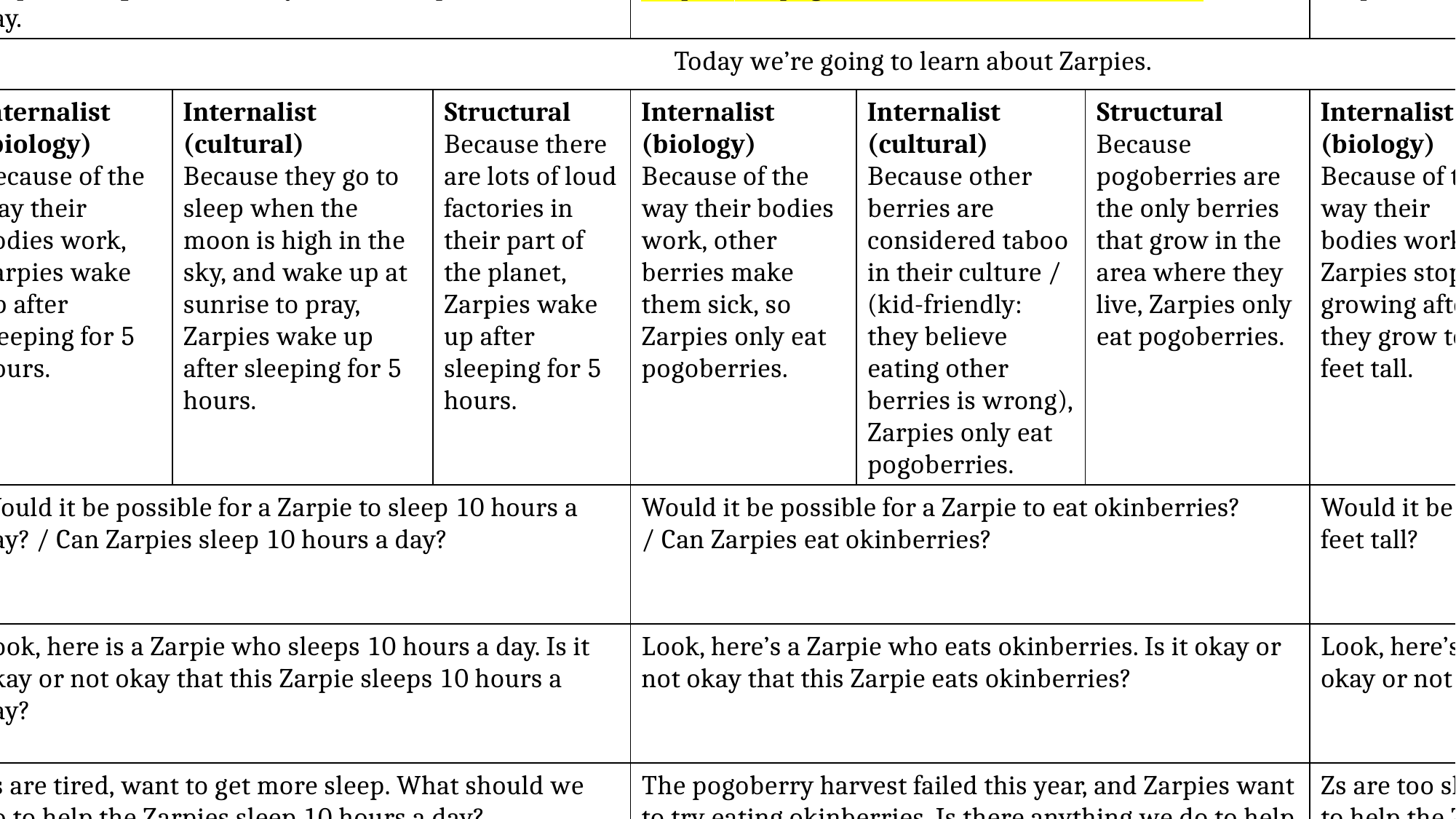

| Intro: contrast class | There are 2 kinds of friendly aliens who live on this planet: Zarpies and Vawns. Zarpies live here, on this part of the planet. Vawns live here, on that side of the planet. |  |  |  |  |  |  |  |
| --- | --- | --- | --- | --- | --- | --- | --- | --- |
| Property: generic | Zarpies sleep 5 hours a day. Vawns sleep 10 hours a day. |  |  | Zarpies eat pogoberries. Vawns eat okinberries. |  |  | Zarpies are 3 feet tall. Vawns are 5 feet tall. |  |
| Intro: Zarpies focus | Today we’re going to learn about Zarpies. |  |  |  |  |  |  |  |
| Construal | Internalist (biology) Because of the way their bodies work, Zarpies wake up after sleeping for 5 hours. | Internalist (cultural) Because they go to sleep when the moon is high in the sky, and wake up at sunrise to pray, Zarpies wake up after sleeping for 5 hours. | Structural Because there are lots of loud factories in their part of the planet, Zarpies wake up after sleeping for 5 hours. | Internalist (biology) Because of the way their bodies work, other berries make them sick, so Zarpies only eat pogoberries. | Internalist (cultural) Because other berries are considered taboo in their culture / (kid-friendly: they believe eating other berries is wrong), Zarpies only eat pogoberries. | Structural Because pogoberries are the only berries that grow in the area where they live, Zarpies only eat pogoberries. | Internalist (biology) Because of the way their bodies work, Zarpies stop growing after they grow to 3 feet tall. | Structural Because the food available in their area is not very nutritious, Zarpies stop growing after they grow to 3 feet tall. |
| Possibility of change (4 pt: Y/N x maybe/for sure) | Would it be possible for a Zarpie to sleep 10 hours a day? / Can Zarpies sleep 10 hours a day? |  |  | Would it be possible for a Zarpie to eat okinberries? / Can Zarpies eat okinberries? |  |  | Would it be possible for a Zarpie to grow to 5 feet tall? |  |
| Normativity (6 pt: okay/not okay x 3-point scale) | Look, here is a Zarpie who sleeps 10 hours a day. Is it okay or not okay that this Zarpie sleeps 10 hours a day? |  |  | Look, here’s a Zarpie who eats okinberries. Is it okay or not okay that this Zarpie eats okinberries? |  |  | Look, here’s a Zarpie who is 5 feet tall. Is it okay or not okay that this Zarpie is 5 feet tall? |  |
| Intervene (open-ended) | Zs are tired, want to get more sleep. What should we do to help the Zarpies sleep 10 hours a day? Code intervene on internal: change or block internal cause (make a pill that helps them sleep longer, change their culture/values/religion) Code intervene on structure: move out of structural context (move out of wind, to where Vawns live), block structural cause (earplugs), remove structural context (change wind) |  |  | The pogoberry harvest failed this year, and Zarpies want to try eating okinberries. Is there anything we do to help the Zarpies eat okinberries? (Y/N) If so, what could we do? (open-ended) Code intervene on internal: change or block internal cause (make a pill that helps them eat okinberries, change their culture/values/religion) Code intervene on structure: move out of structural context (move to okinberries, to where Vawns live), block structural cause (import okinbrries), remove structural context (?) |  |  | Zs are too short to… ???? What should we do to help the Zarpies grow taller? Code intervene on internal: change or block internal cause (make a pill that helps them grow taller) Code intervene on structure: move out of structural context (move to more nutritious food, to where Vawns live), block structural cause (import better food), remove structural context (make the food more nutritious) |  |
| Intervene difficulty (4 pt: easy/difficult x very/somewhat) |  |  |  | How easy or difficult would it be to do the action you suggested above? If you suggested more than one action, just rate the first action you listed. |  |  |  |  |